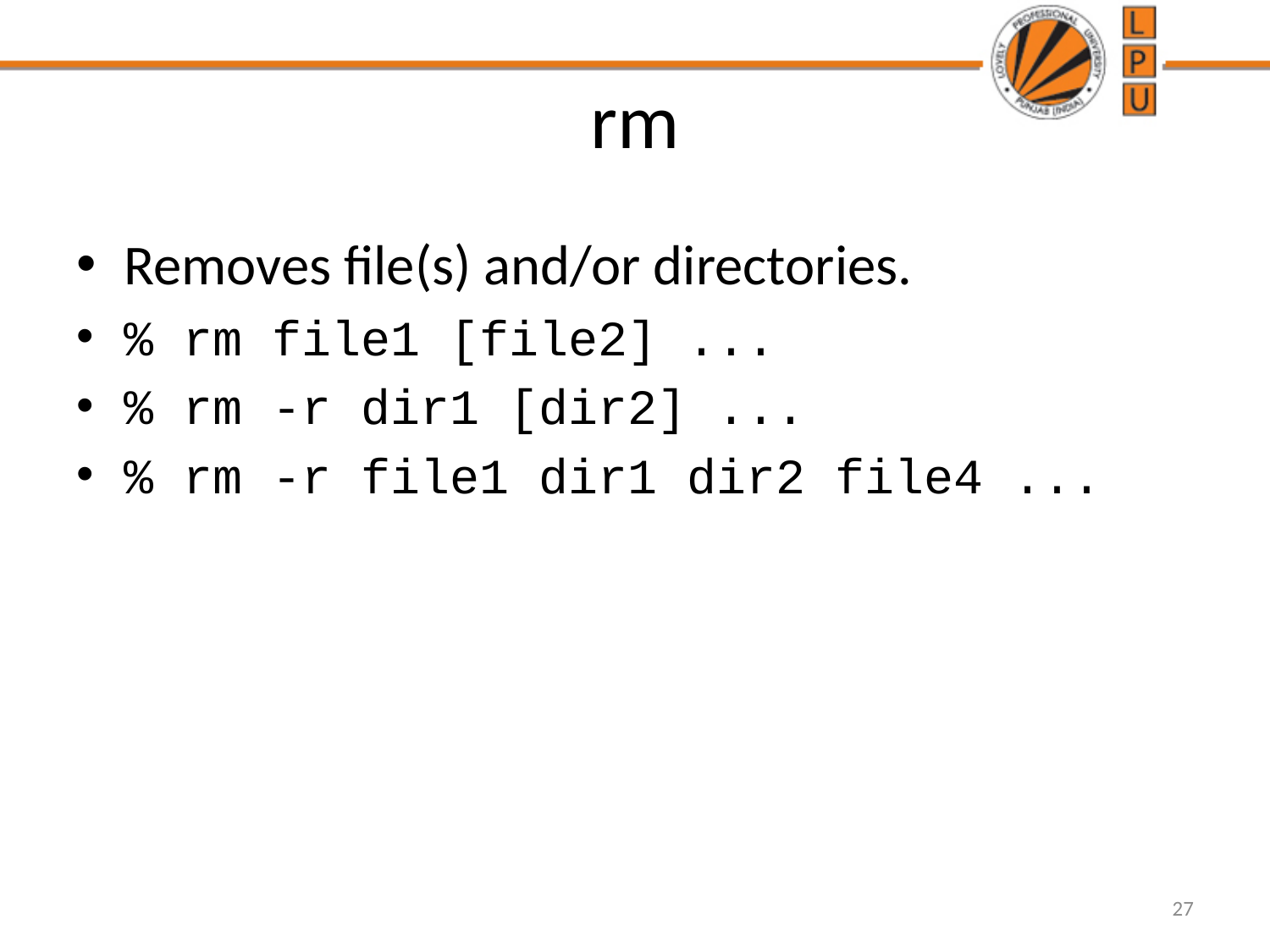

# rm
Removes file(s) and/or directories.
% rm file1 [file2] ...
% rm -r dir1 [dir2] ...
% rm -r file1 dir1 dir2 file4 ...

27